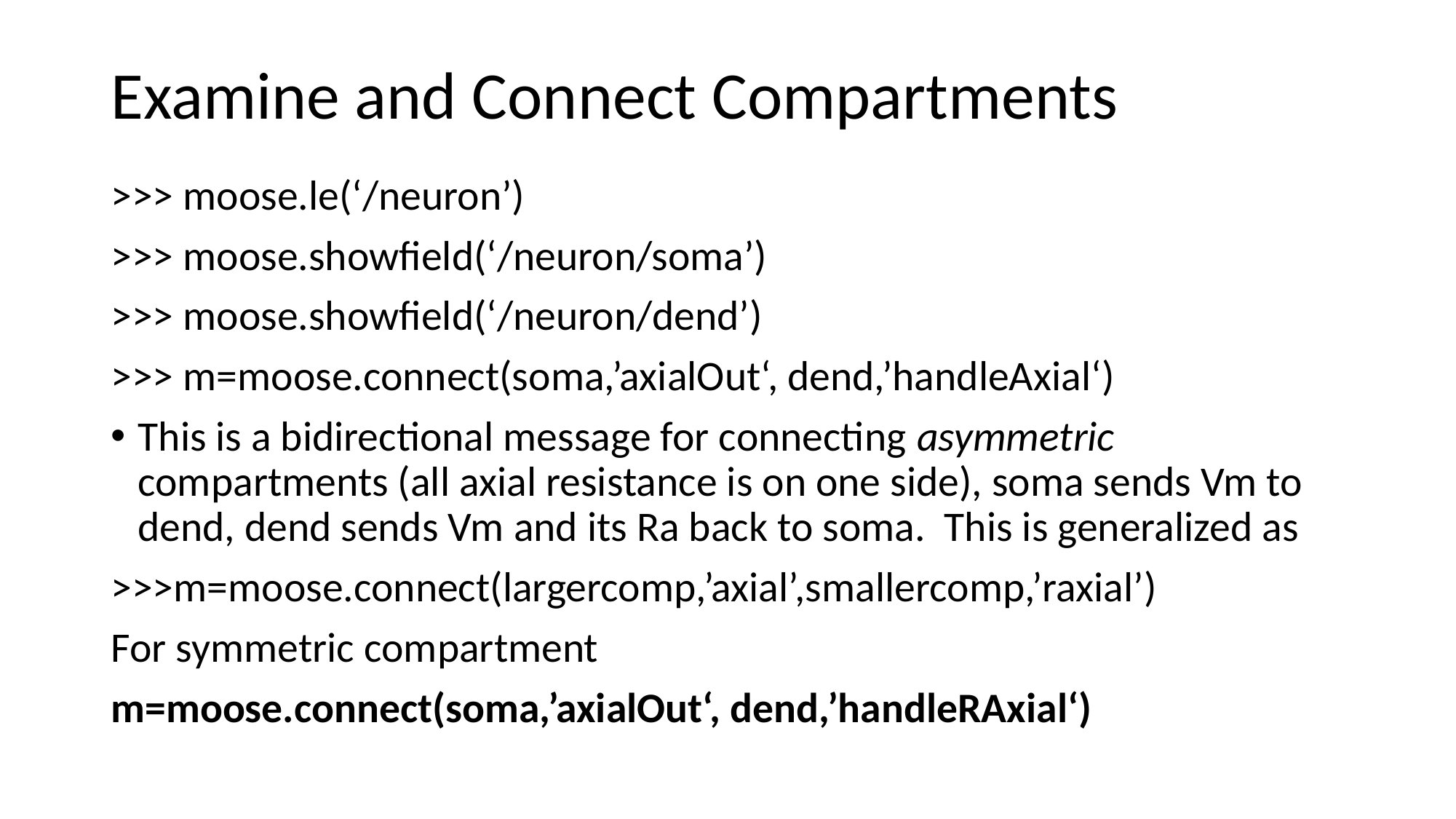

# Examine and Connect Compartments
>>> moose.le(‘/neuron’)
>>> moose.showfield(‘/neuron/soma’)
>>> moose.showfield(‘/neuron/dend’)
>>> m=moose.connect(soma,’axialOut‘, dend,’handleAxial‘)
This is a bidirectional message for connecting asymmetric compartments (all axial resistance is on one side), soma sends Vm to dend, dend sends Vm and its Ra back to soma.  This is generalized as
>>>m=moose.connect(largercomp,’axial’,smallercomp,’raxial’)
For symmetric compartment
m=moose.connect(soma,’axialOut‘, dend,’handleRAxial‘)